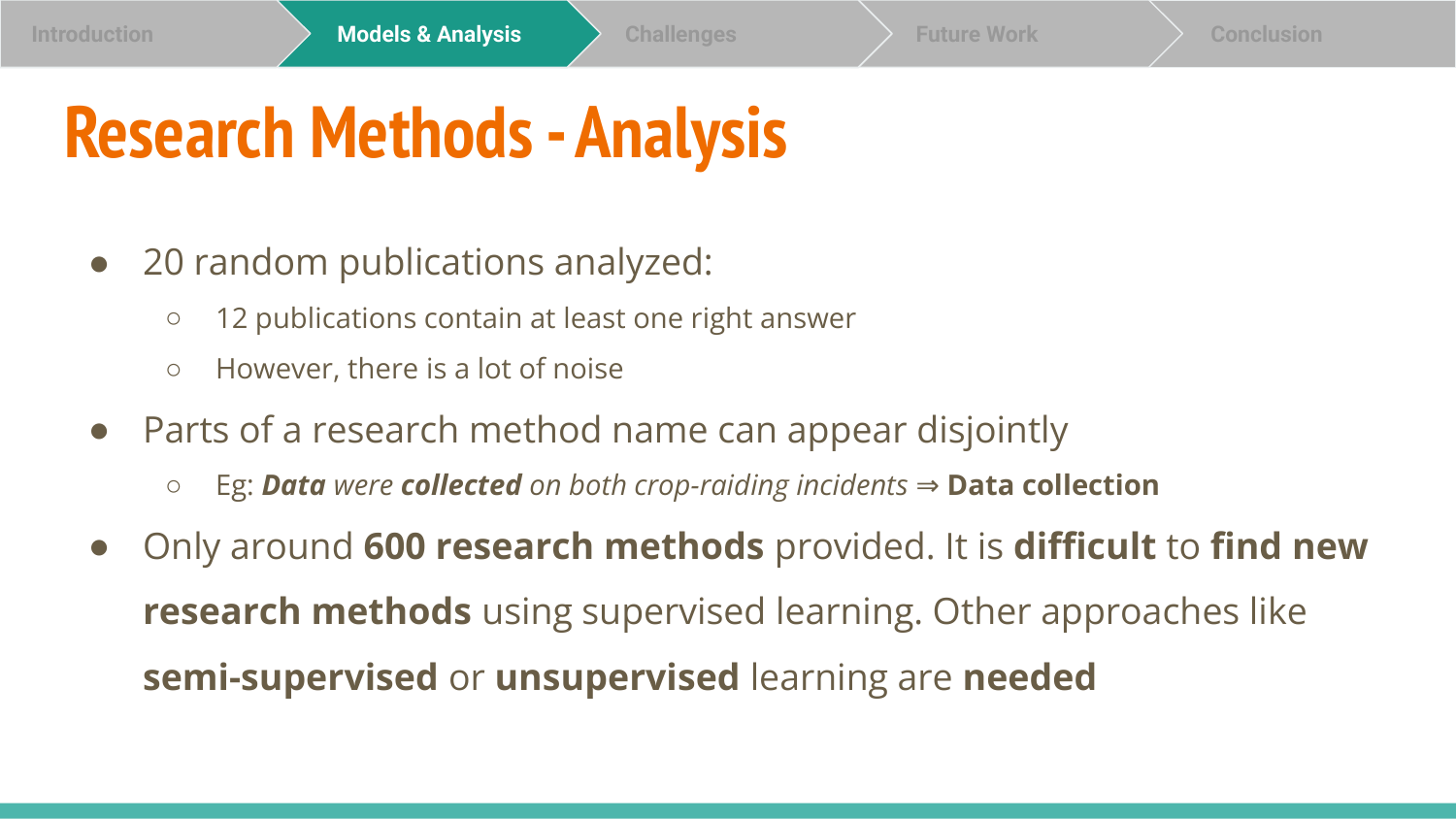

Challenges
         Challenges
         Challenges
         Future Work
              Conclusion
   Introduction
   Introduction
   Introduction
   Introduction
        Models & Analysis
        Models & Analysis
        Models & Analysis
        Models & Analysis
# Research Methods - Analysis

20 random publications analyzed:
12 publications contain at least one right answer
However, there is a lot of noise
Parts of a research method name can appear disjointly
Eg: Data were collected on both crop-raiding incidents ⇒ Data collection
Only around 600 research methods provided. It is difficult to find new research methods using supervised learning. Other approaches like semi-supervised or unsupervised learning are needed